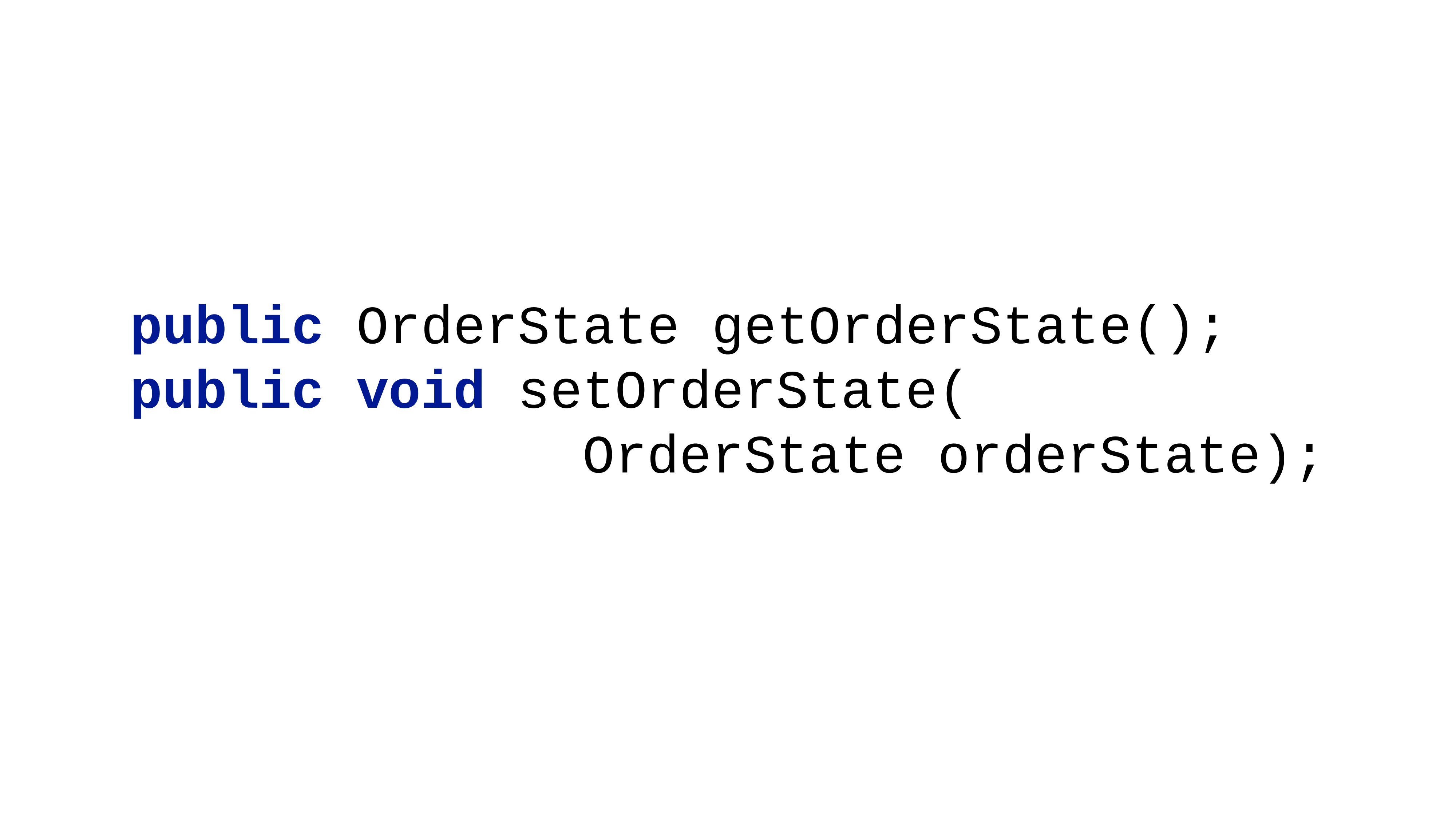

public OrderState getOrderState();
public void setOrderState(
              OrderState orderState);